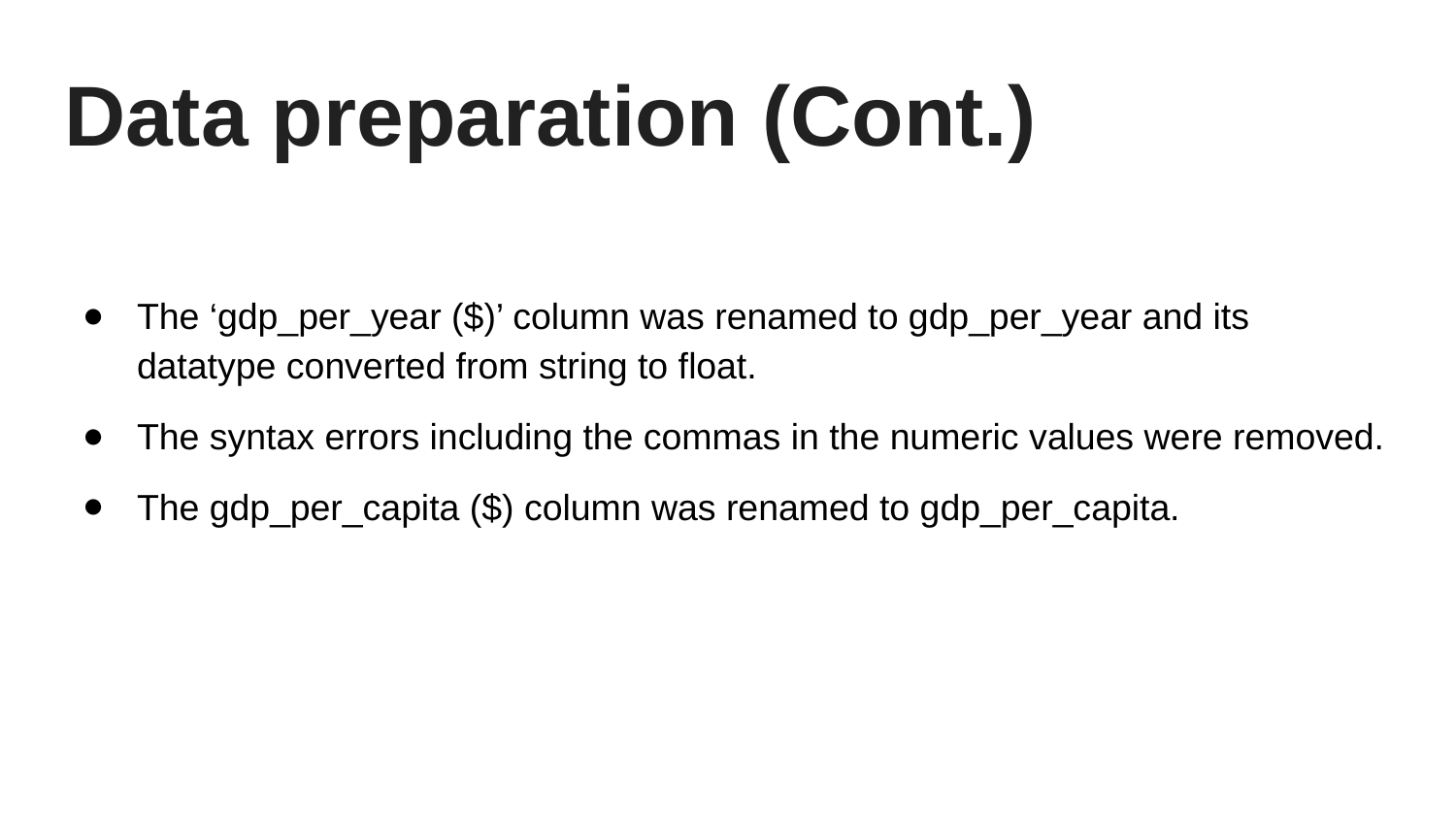

# Data preparation (Cont.)

The ‘gdp_per_year ($)’ column was renamed to gdp_per_year and its datatype converted from string to float.
The syntax errors including the commas in the numeric values were removed.
The gdp_per_capita ($) column was renamed to gdp_per_capita.